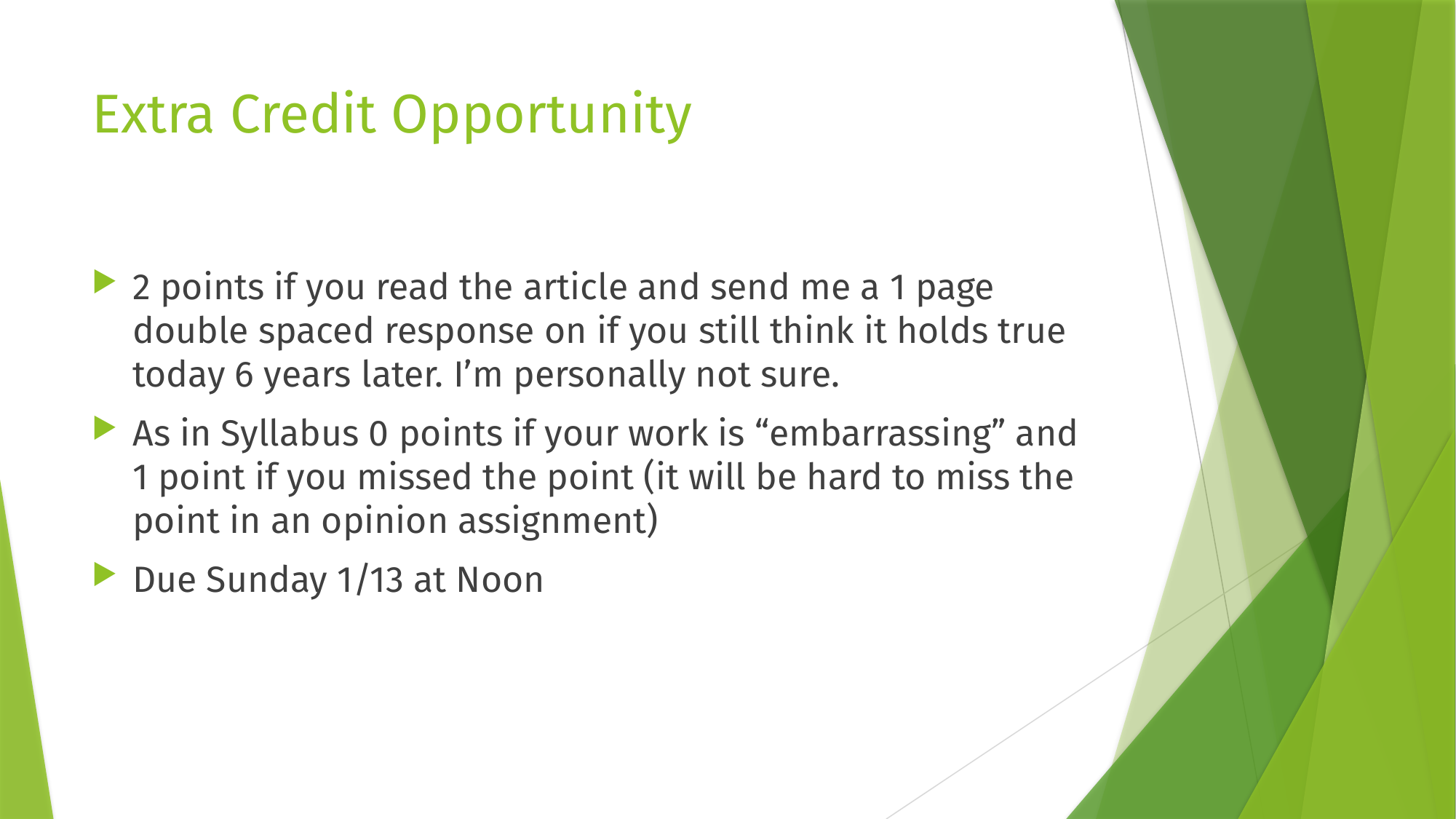

# Extra Credit Opportunity
2 points if you read the article and send me a 1 page double spaced response on if you still think it holds true today 6 years later. I’m personally not sure.
As in Syllabus 0 points if your work is “embarrassing” and 1 point if you missed the point (it will be hard to miss the point in an opinion assignment)
Due Sunday 1/13 at Noon